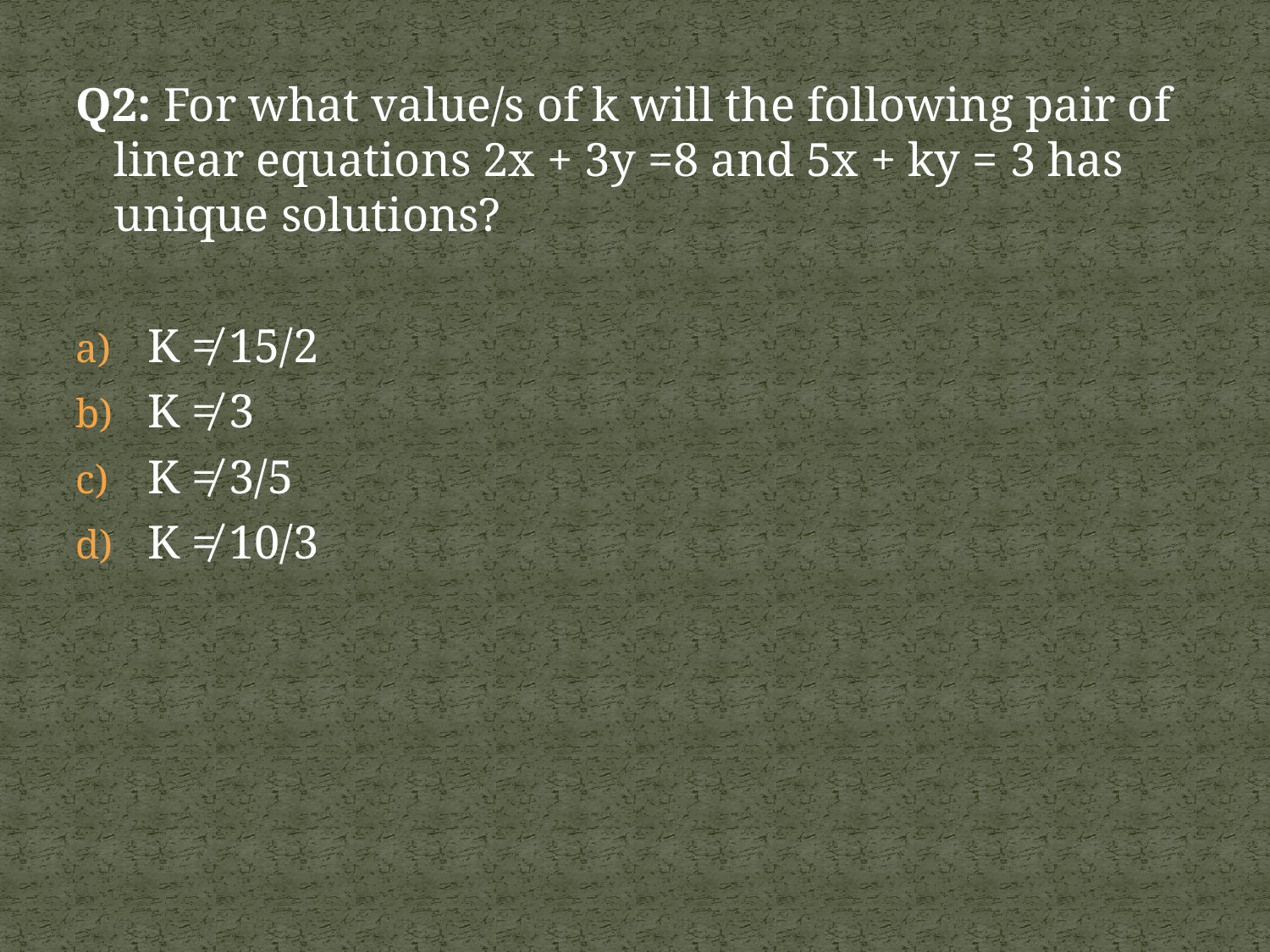

Q2: For what value/s of k will the following pair of linear equations 2x + 3y =8 and 5x + ky = 3 has unique solutions?

K ≠ 15/2
K ≠ 3
K ≠ 3/5
K ≠ 10/3